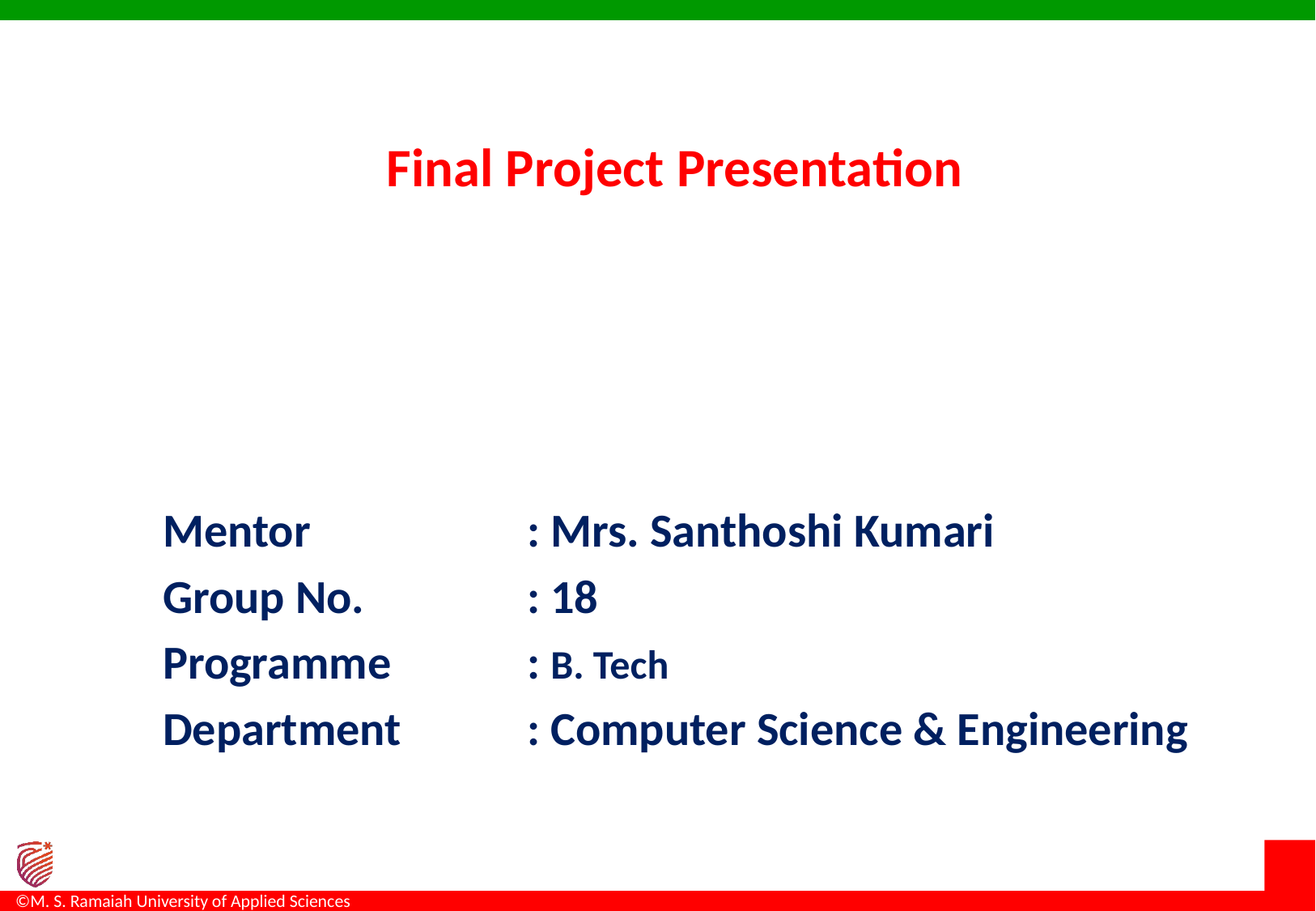

# Final Project Presentation
Mentor  		: Mrs. Santhoshi Kumari
Group No.		: 18
Programme		: B. Tech
Department		: Computer Science & Engineering